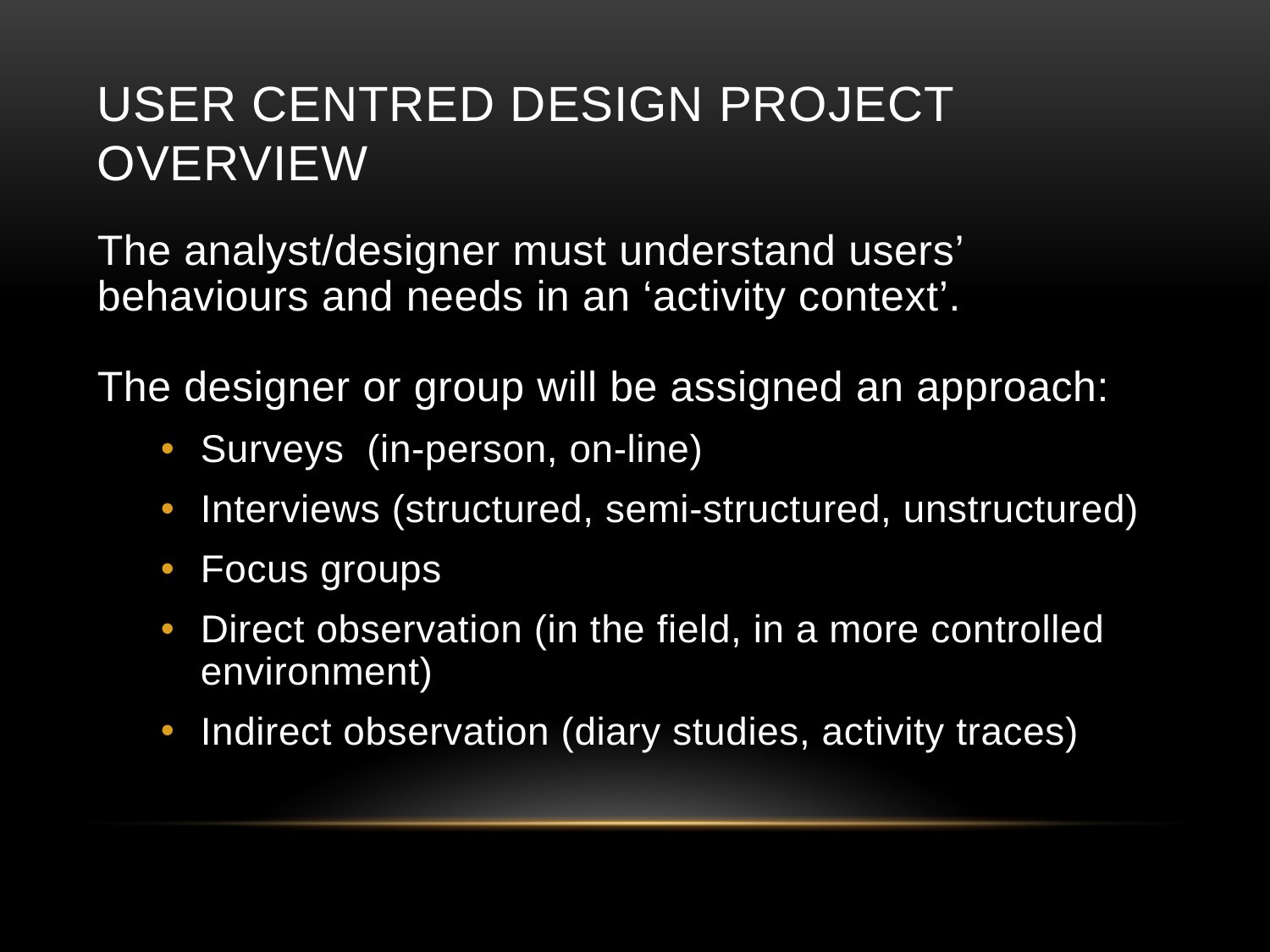

# User Centred Design Project Overview
The analyst/designer must understand users’ behaviours and needs in an ‘activity context’.

The designer or group will be assigned an approach:
Surveys  (in-person, on-line)
Interviews (structured, semi-structured, unstructured)
Focus groups
Direct observation (in the field, in a more controlled environment)
Indirect observation (diary studies, activity traces)